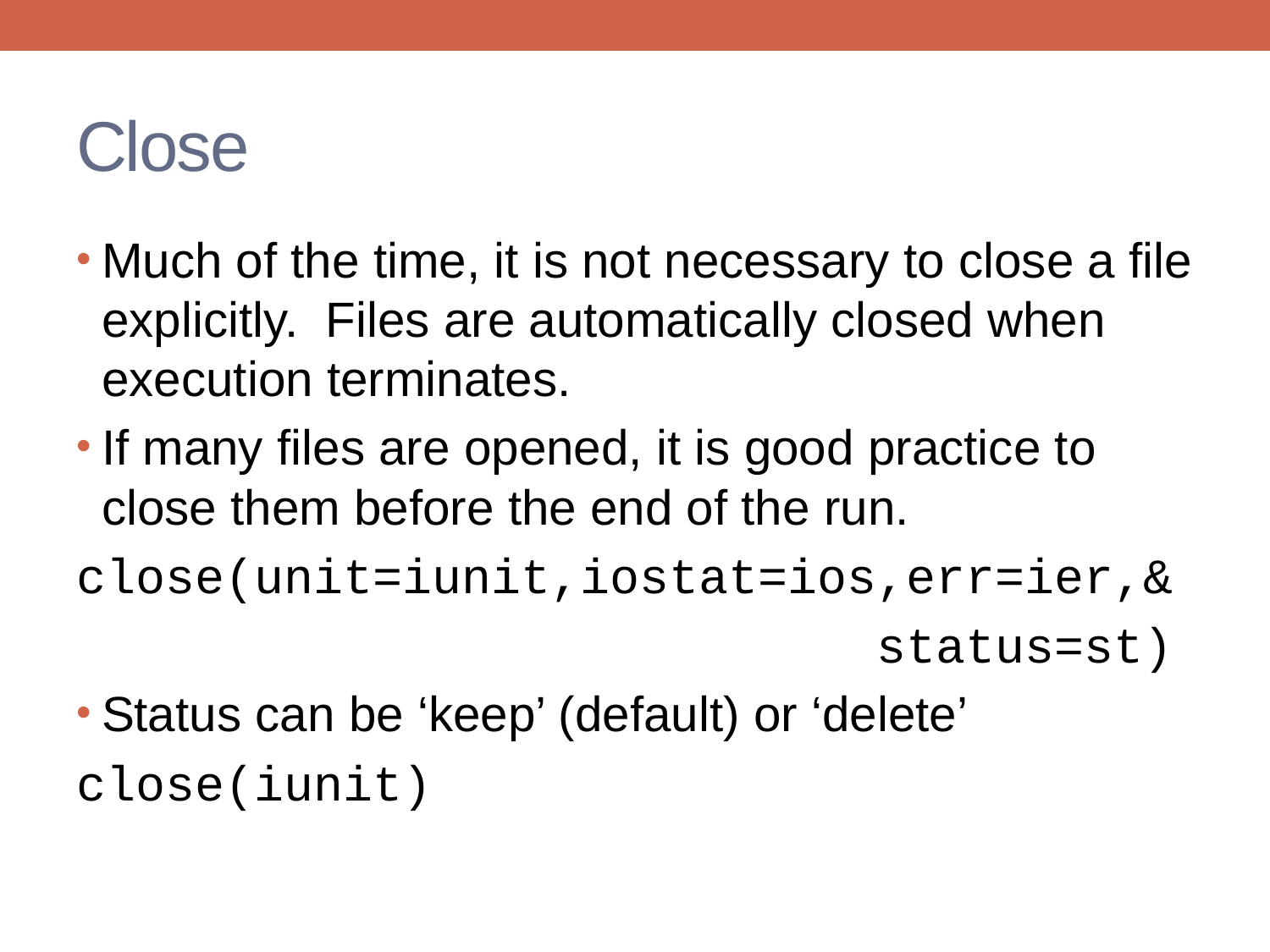

# Close
Much of the time, it is not necessary to close a file explicitly.  Files are automatically closed when execution terminates.
If many files are opened, it is good practice to close them before the end of the run.
close(unit=iunit,iostat=ios,err=ier,&
                           status=st)
Status can be ‘keep’ (default) or ‘delete’
close(iunit)